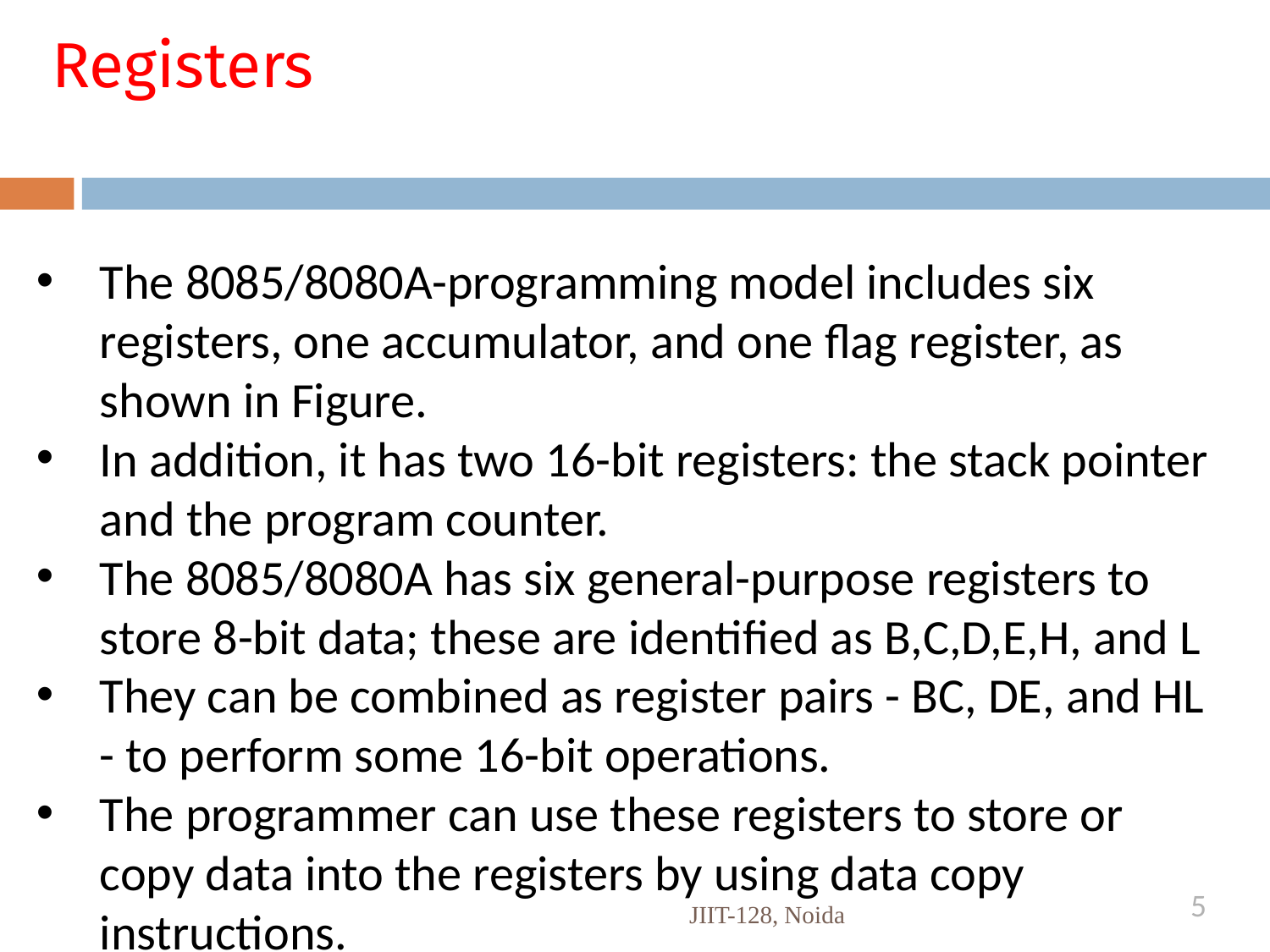

# Registers
The 8085/8080A-programming model includes six registers, one accumulator, and one flag register, as shown in Figure.
In addition, it has two 16-bit registers: the stack pointer and the program counter.
The 8085/8080A has six general-purpose registers to store 8-bit data; these are identified as B,C,D,E,H, and L
They can be combined as register pairs - BC, DE, and HL - to perform some 16-bit operations.
The programmer can use these registers to store or copy data into the registers by using data copy instructions.
5
JIIT-128, Noida